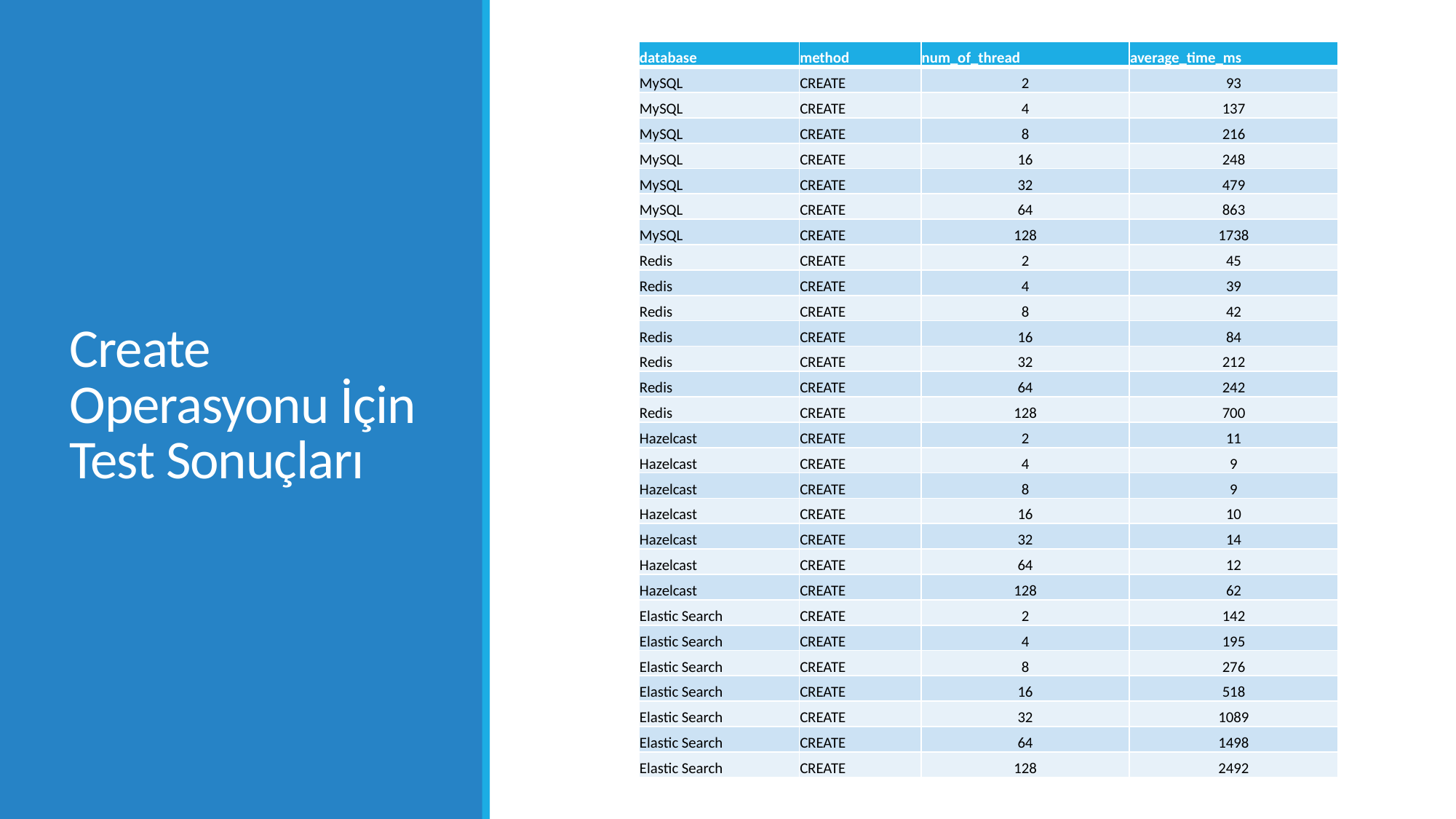

| database | method | num\_of\_thread | average\_time\_ms |
| --- | --- | --- | --- |
| MySQL | CREATE | 2 | 93 |
| MySQL | CREATE | 4 | 137 |
| MySQL | CREATE | 8 | 216 |
| MySQL | CREATE | 16 | 248 |
| MySQL | CREATE | 32 | 479 |
| MySQL | CREATE | 64 | 863 |
| MySQL | CREATE | 128 | 1738 |
| Redis | CREATE | 2 | 45 |
| Redis | CREATE | 4 | 39 |
| Redis | CREATE | 8 | 42 |
| Redis | CREATE | 16 | 84 |
| Redis | CREATE | 32 | 212 |
| Redis | CREATE | 64 | 242 |
| Redis | CREATE | 128 | 700 |
| Hazelcast | CREATE | 2 | 11 |
| Hazelcast | CREATE | 4 | 9 |
| Hazelcast | CREATE | 8 | 9 |
| Hazelcast | CREATE | 16 | 10 |
| Hazelcast | CREATE | 32 | 14 |
| Hazelcast | CREATE | 64 | 12 |
| Hazelcast | CREATE | 128 | 62 |
| Elastic Search | CREATE | 2 | 142 |
| Elastic Search | CREATE | 4 | 195 |
| Elastic Search | CREATE | 8 | 276 |
| Elastic Search | CREATE | 16 | 518 |
| Elastic Search | CREATE | 32 | 1089 |
| Elastic Search | CREATE | 64 | 1498 |
| Elastic Search | CREATE | 128 | 2492 |
# Create Operasyonu İçin Test Sonuçları